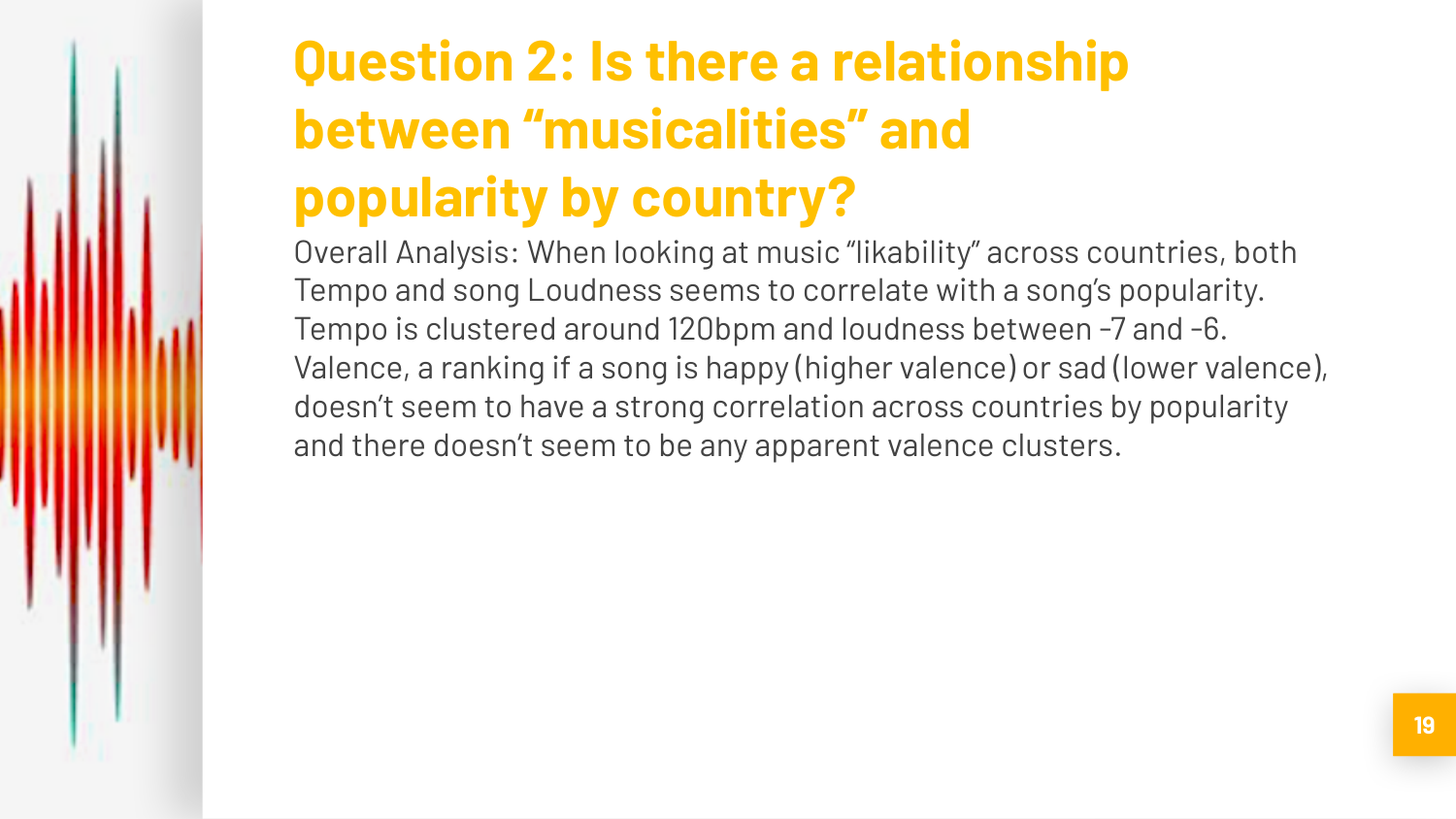

Question 2: Is there a relationship between “musicalities” and popularity by country?
Overall Analysis: When looking at music “likability” across countries, both Tempo and song Loudness seems to correlate with a song’s popularity. Tempo is clustered around 120bpm and loudness between -7 and -6. Valence, a ranking if a song is happy (higher valence) or sad (lower valence), doesn’t seem to have a strong correlation across countries by popularity and there doesn’t seem to be any apparent valence clusters.
19